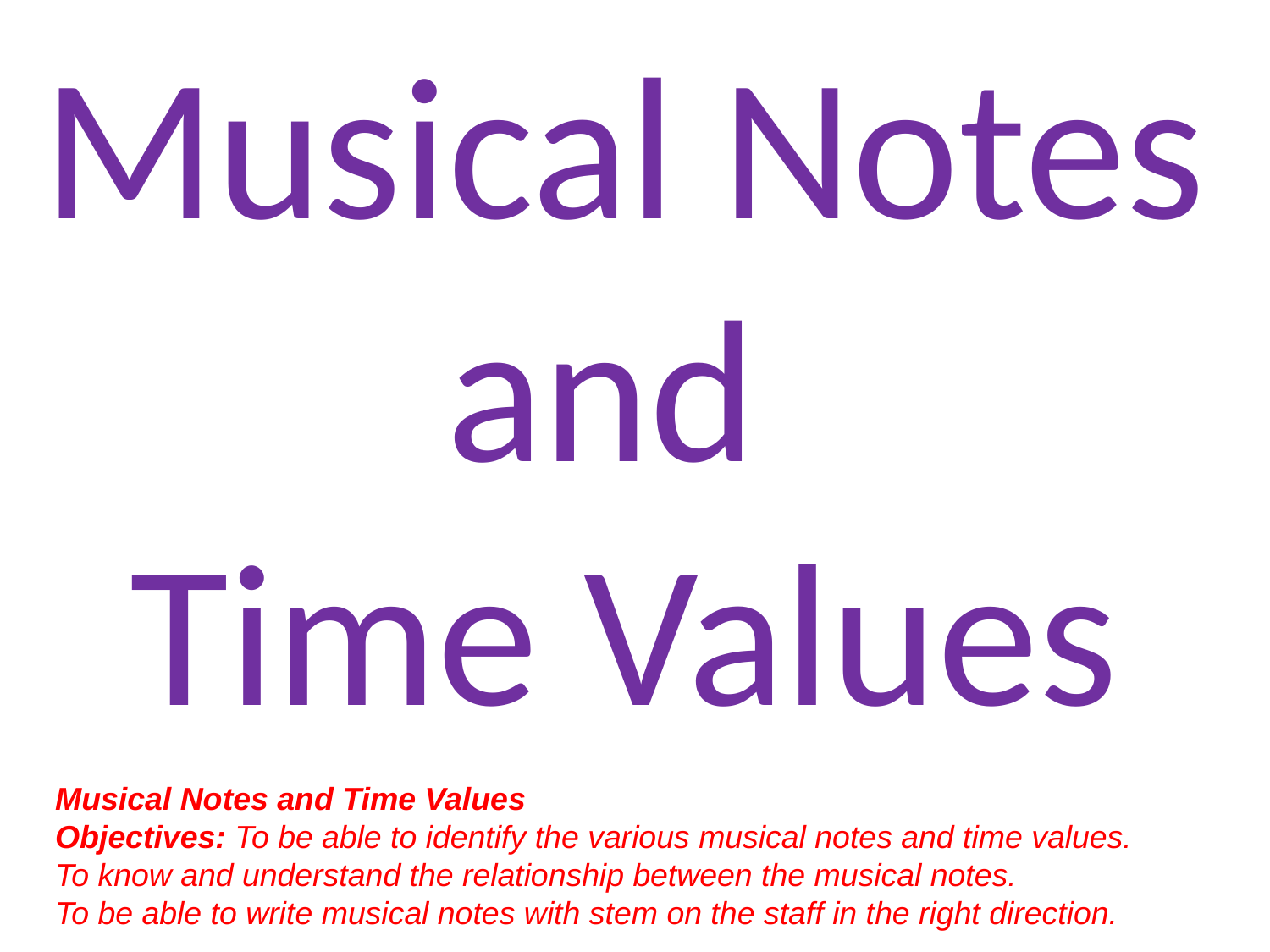

# Musical Notes and Time Values
Musical Notes and Time Values
Objectives: To be able to identify the various musical notes and time values.
To know and understand the relationship between the musical notes.
To be able to write musical notes with stem on the staff in the right direction.